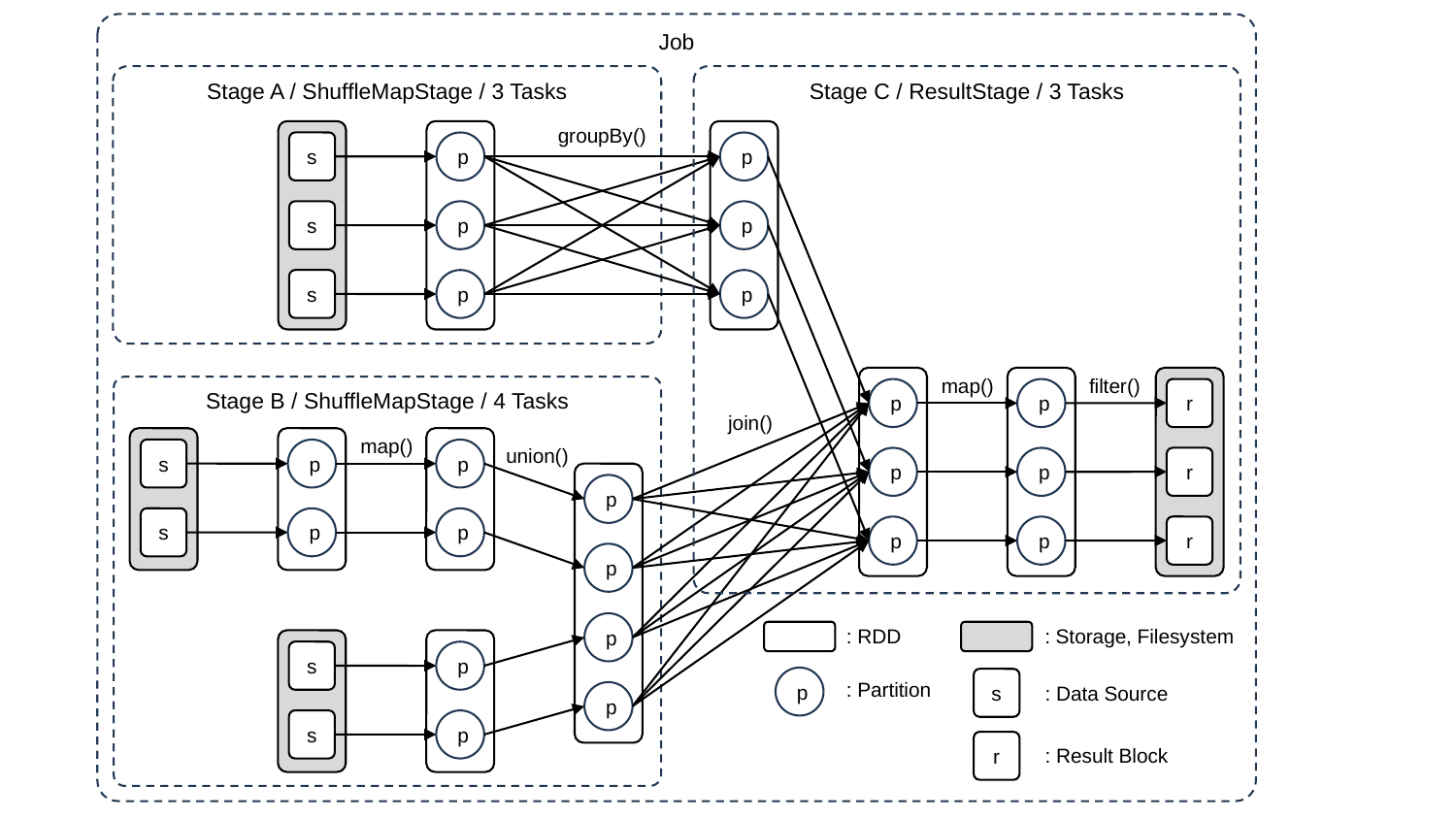

Spark RDD
Job
Stage A / ShuffleMapStage / 3 Tasks
Stage C / ResultStage / 3 Tasks
groupBy()

s
p
p
s
p
p
s
p
p
map()
filter()

Stage B / ShuffleMapStage / 4 Tasks
p
p
r
join()
map()

union()
s
p
p
p
p
r

p
s
p
p
p
p
r
p
p
: RDD
: Storage, Filesystem

s
p
p
s
: Partition
: Data Source
p
s
p
r
: Result Block